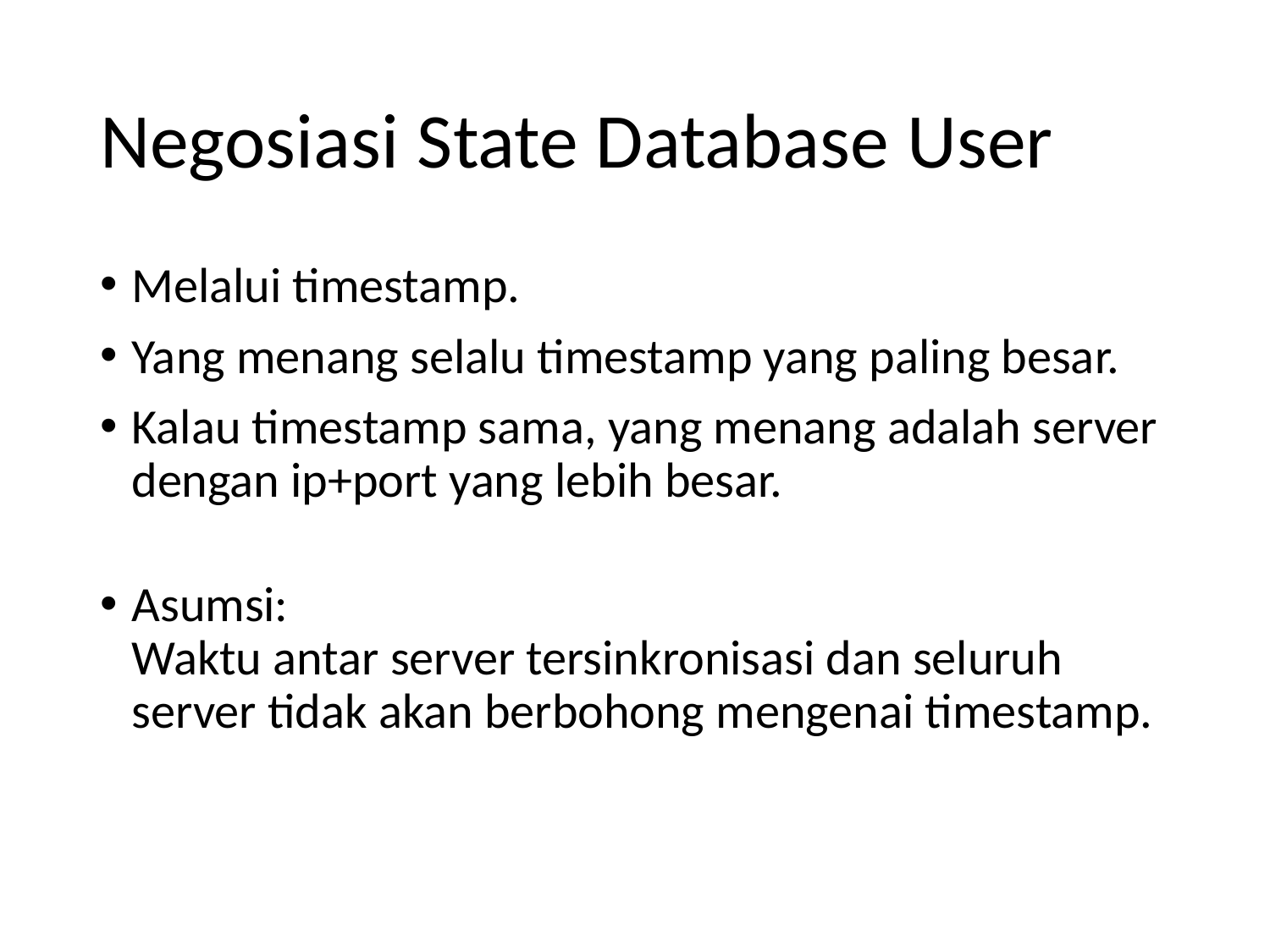

# Negosiasi State Database User
Melalui timestamp.
Yang menang selalu timestamp yang paling besar.
Kalau timestamp sama, yang menang adalah server dengan ip+port yang lebih besar.
Asumsi:
Waktu antar server tersinkronisasi dan seluruh server tidak akan berbohong mengenai timestamp.